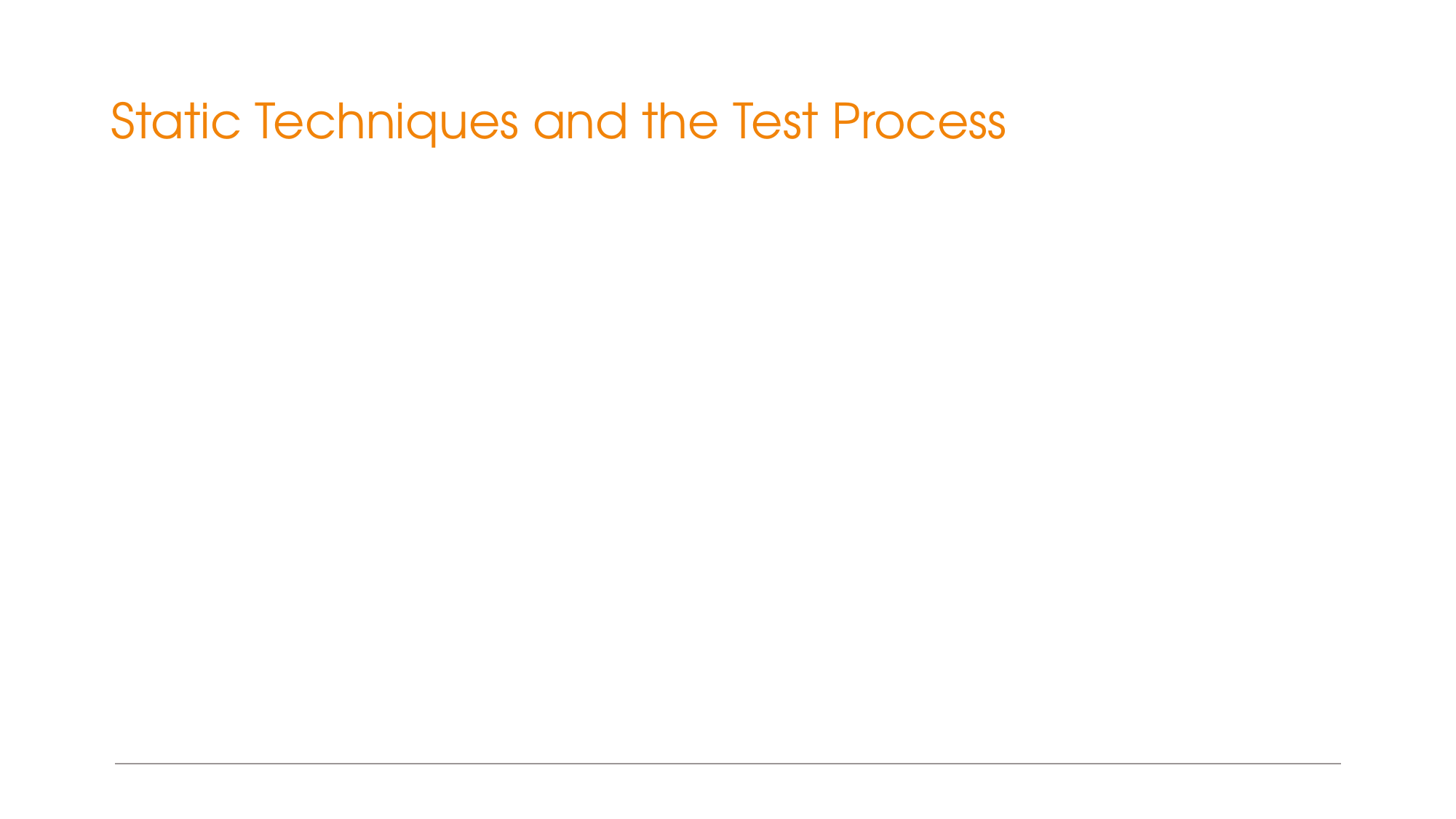

# Static Techniques and the Test Process